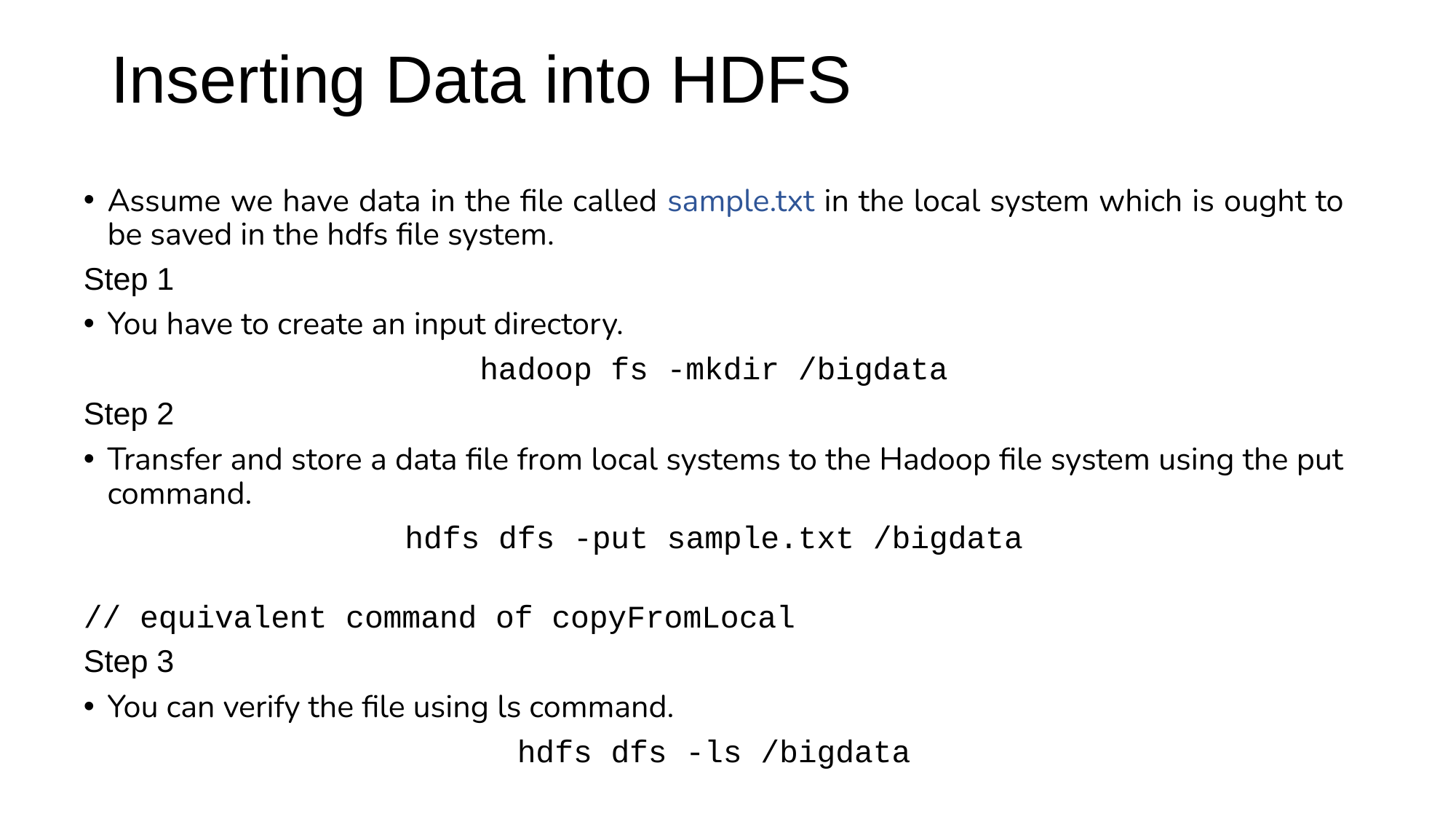

# Inserting Data into HDFS
Assume we have data in the file called sample.txt in the local system which is ought to be saved in the hdfs file system.
Step 1
You have to create an input directory.
hadoop fs -mkdir /bigdata
Step 2
Transfer and store a data file from local systems to the Hadoop file system using the put command.
hdfs dfs -put sample.txt /bigdata
// equivalent command of copyFromLocal
Step 3
You can verify the file using ls command.
hdfs dfs -ls /bigdata